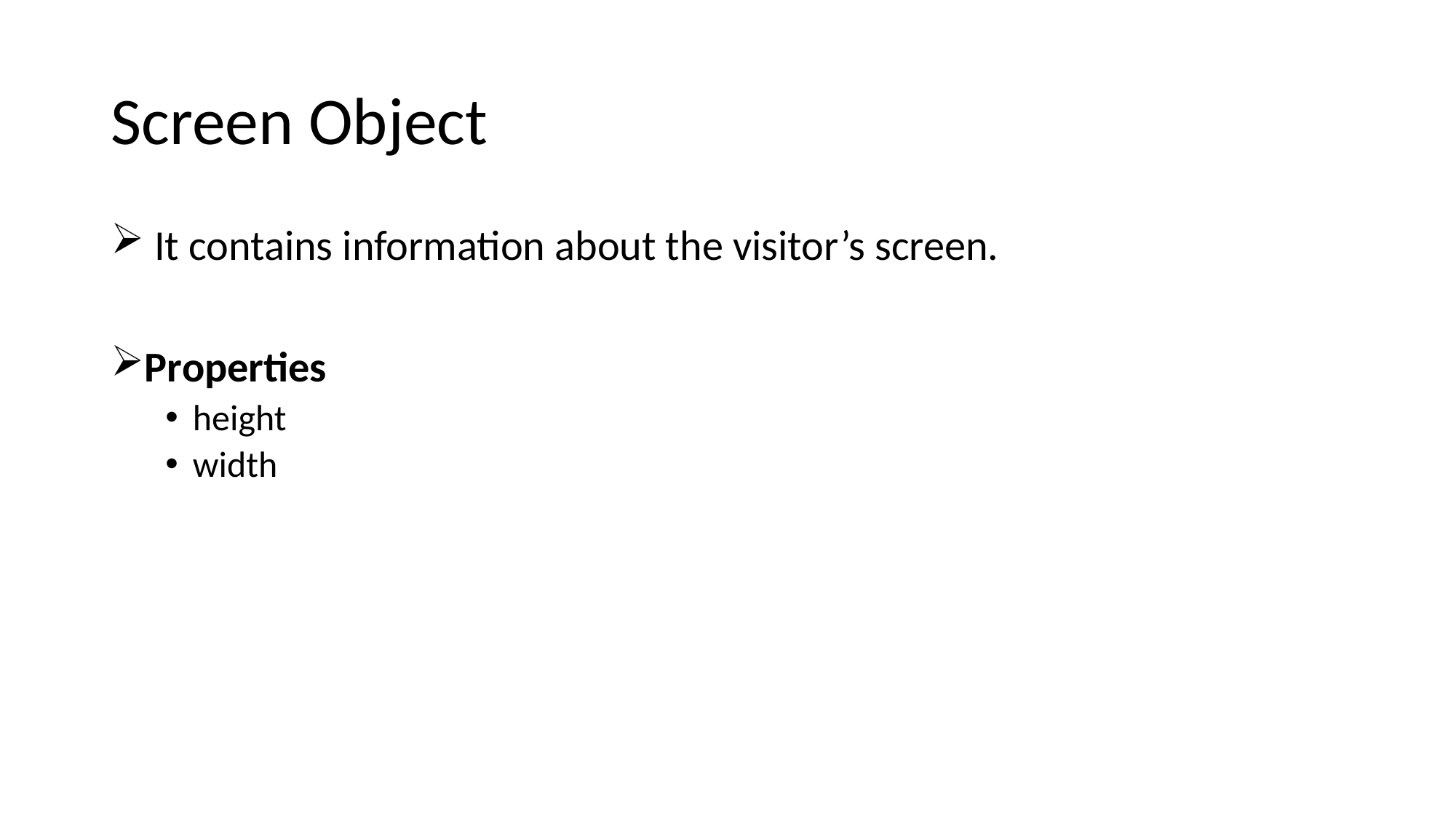

# Screen Object
 It contains information about the visitor’s screen.

Properties
height
width